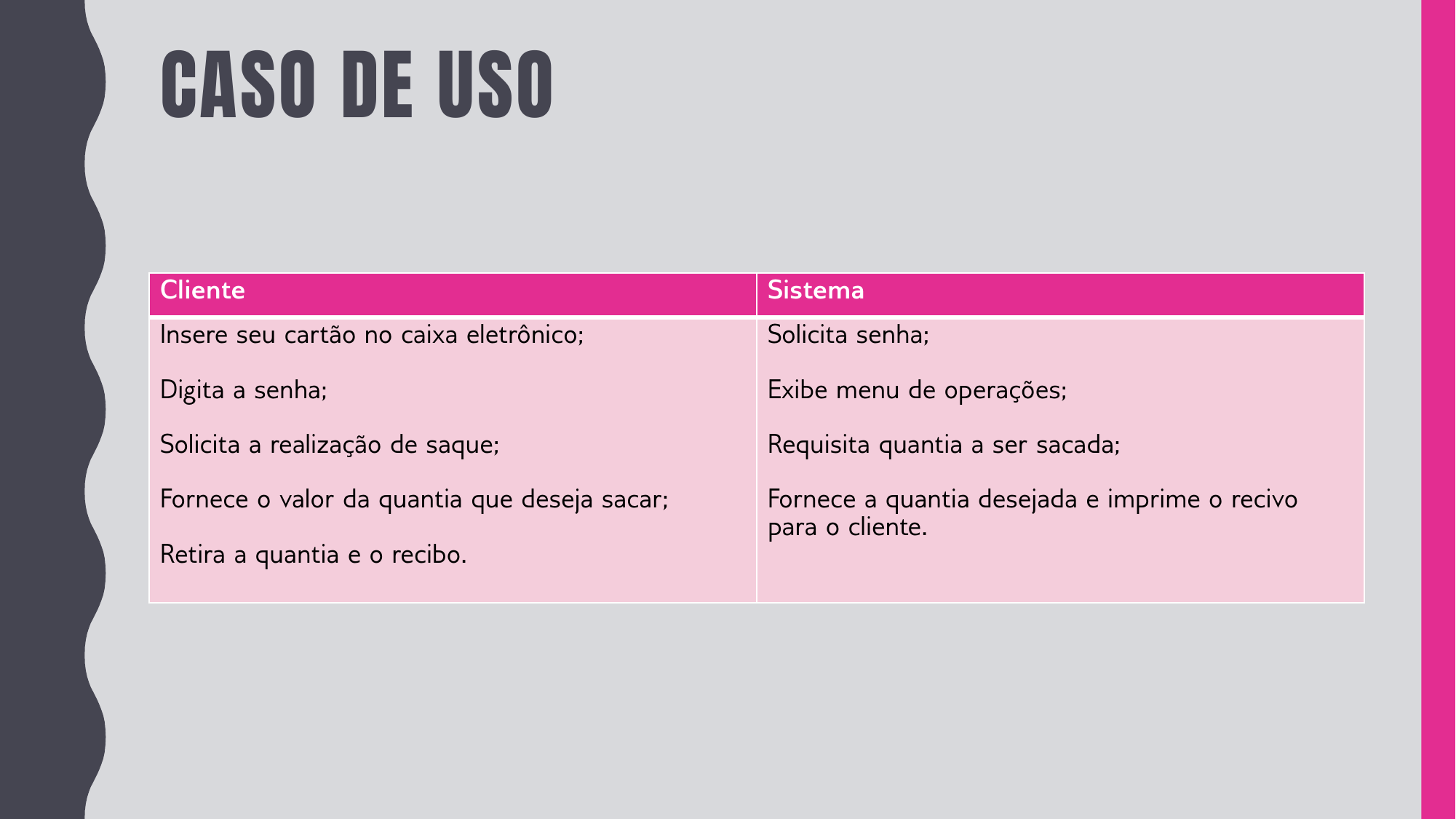

# Caso de uso
| Cliente | Sistema |
| --- | --- |
| Insere seu cartão no caixa eletrônico; Digita a senha; Solicita a realização de saque; Fornece o valor da quantia que deseja sacar; Retira a quantia e o recibo. | Solicita senha; Exibe menu de operações; Requisita quantia a ser sacada; Fornece a quantia desejada e imprime o recivo para o cliente. |